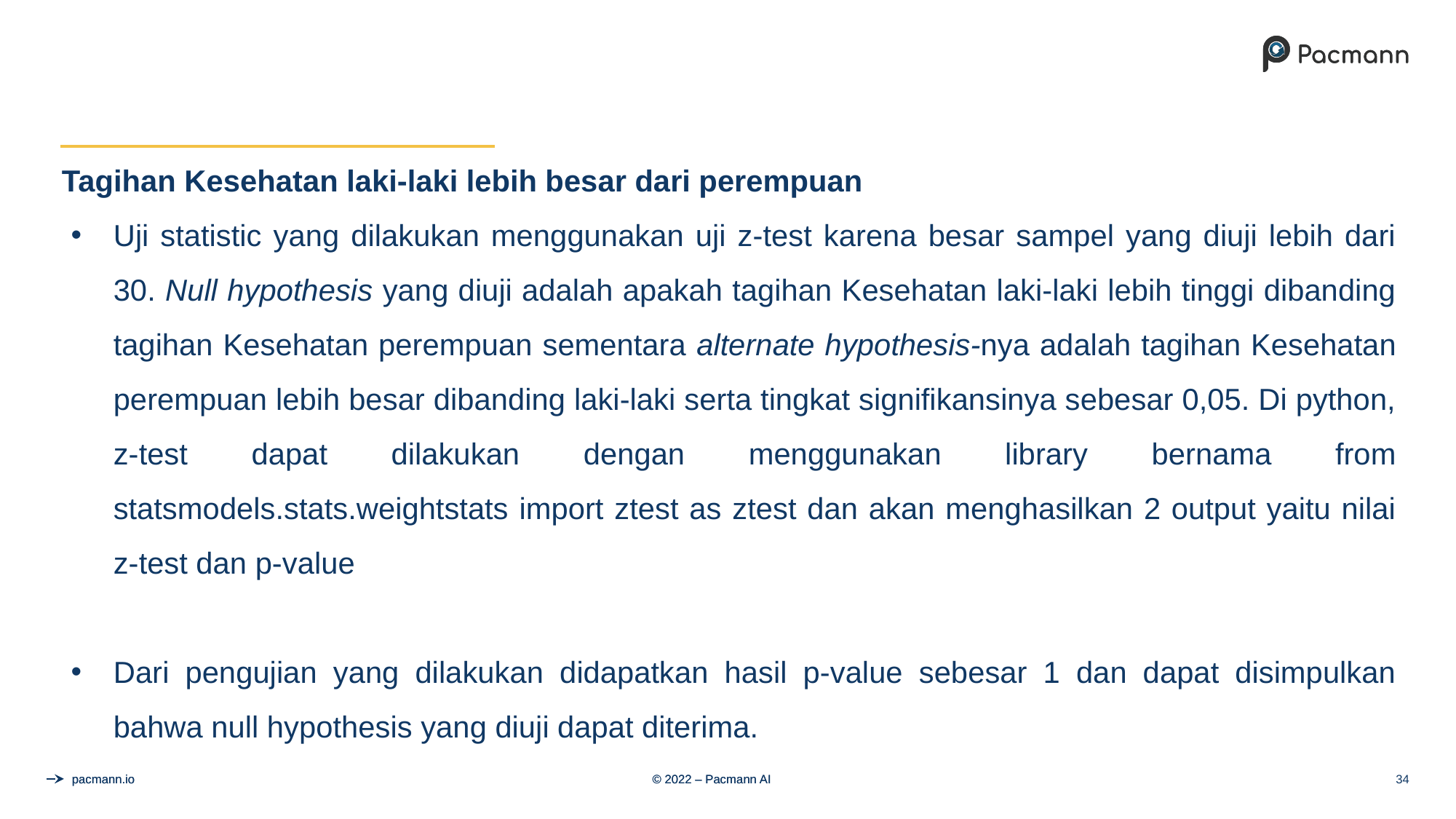

Tagihan Kesehatan laki-laki lebih besar dari perempuan
Uji statistic yang dilakukan menggunakan uji z-test karena besar sampel yang diuji lebih dari 30. Null hypothesis yang diuji adalah apakah tagihan Kesehatan laki-laki lebih tinggi dibanding tagihan Kesehatan perempuan sementara alternate hypothesis-nya adalah tagihan Kesehatan perempuan lebih besar dibanding laki-laki serta tingkat signifikansinya sebesar 0,05. Di python, z-test dapat dilakukan dengan menggunakan library bernama from statsmodels.stats.weightstats import ztest as ztest dan akan menghasilkan 2 output yaitu nilai z-test dan p-value

Dari pengujian yang dilakukan didapatkan hasil p-value sebesar 1 dan dapat disimpulkan bahwa null hypothesis yang diuji dapat diterima.